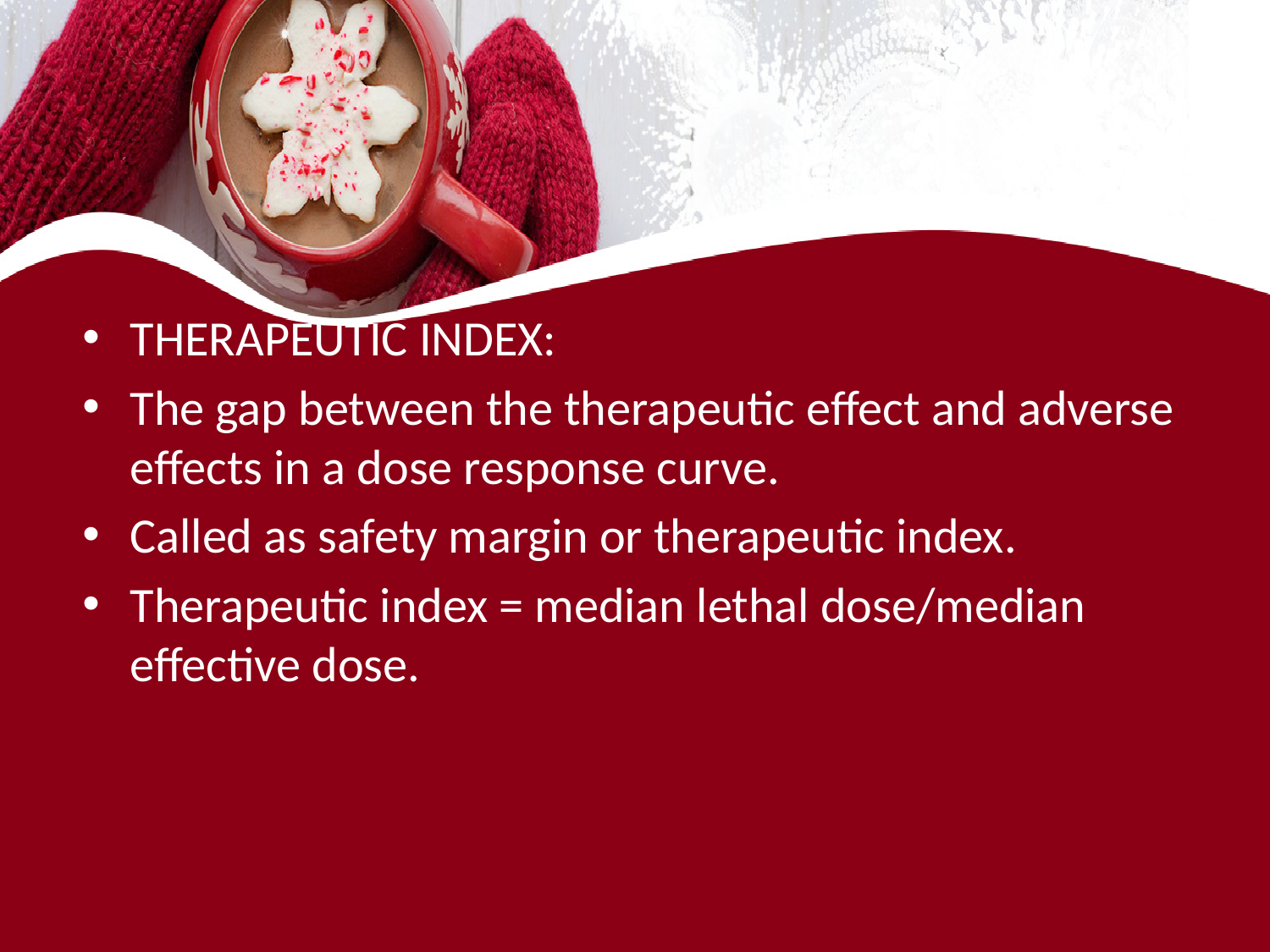

#
THERAPEUTIC INDEX:
The gap between the therapeutic effect and adverse effects in a dose response curve.
Called as safety margin or therapeutic index.
Therapeutic index = median lethal dose/median      effective dose.